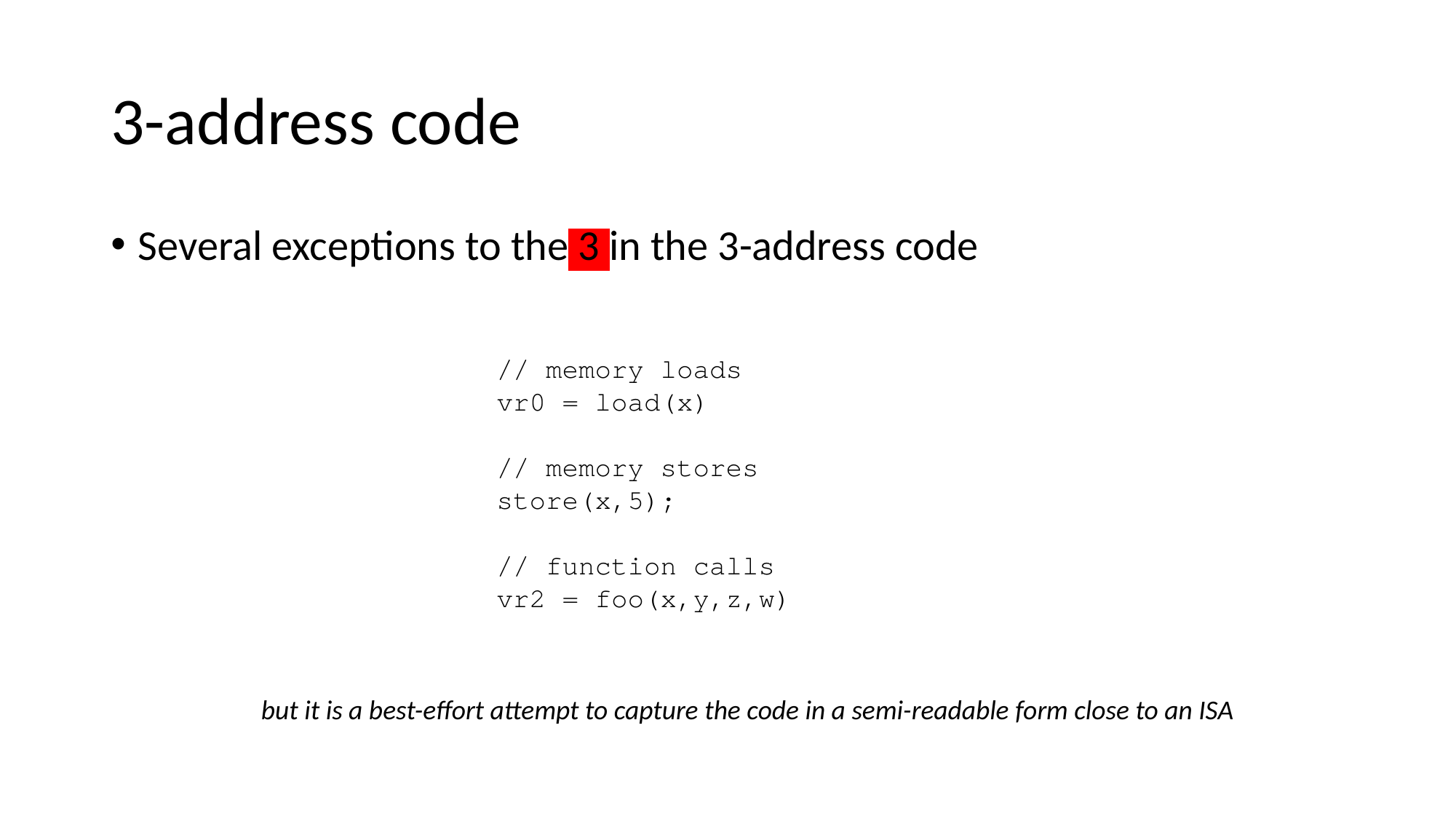

# 3-address code
Several exceptions to the 3 in the 3-address code
// memory loads
vr0 = load(x)

// memory stores
store(x,5);

// function calls
vr2 = foo(x,y,z,w)

but it is a best-effort attempt to capture the code in a semi-readable form close to an ISA